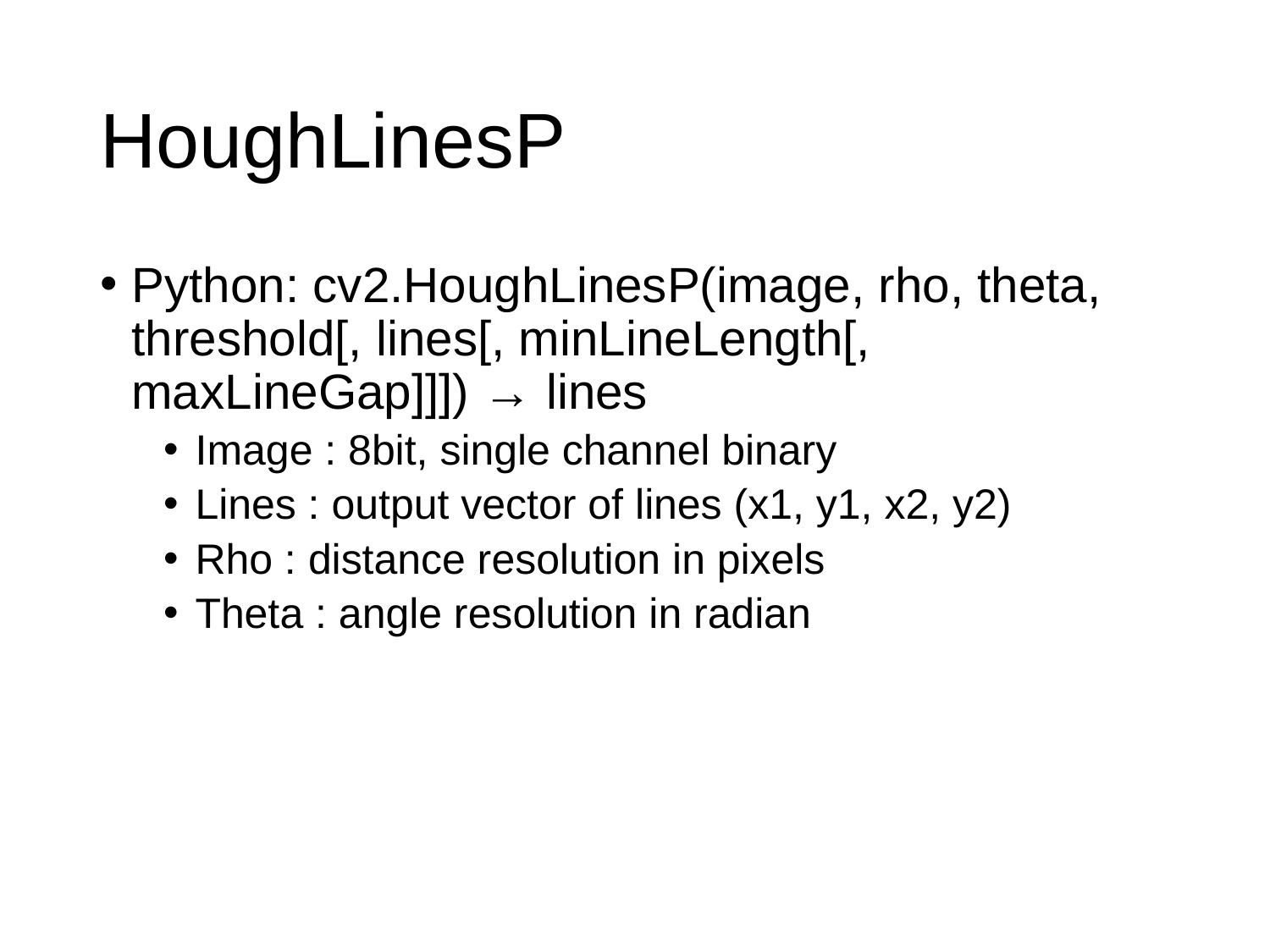

# HoughLinesP
Python: cv2.HoughLinesP(image, rho, theta, threshold[, lines[, minLineLength[, maxLineGap]]]) → lines
Image : 8bit, single channel binary
Lines : output vector of lines (x1, y1, x2, y2)
Rho : distance resolution in pixels
Theta : angle resolution in radian